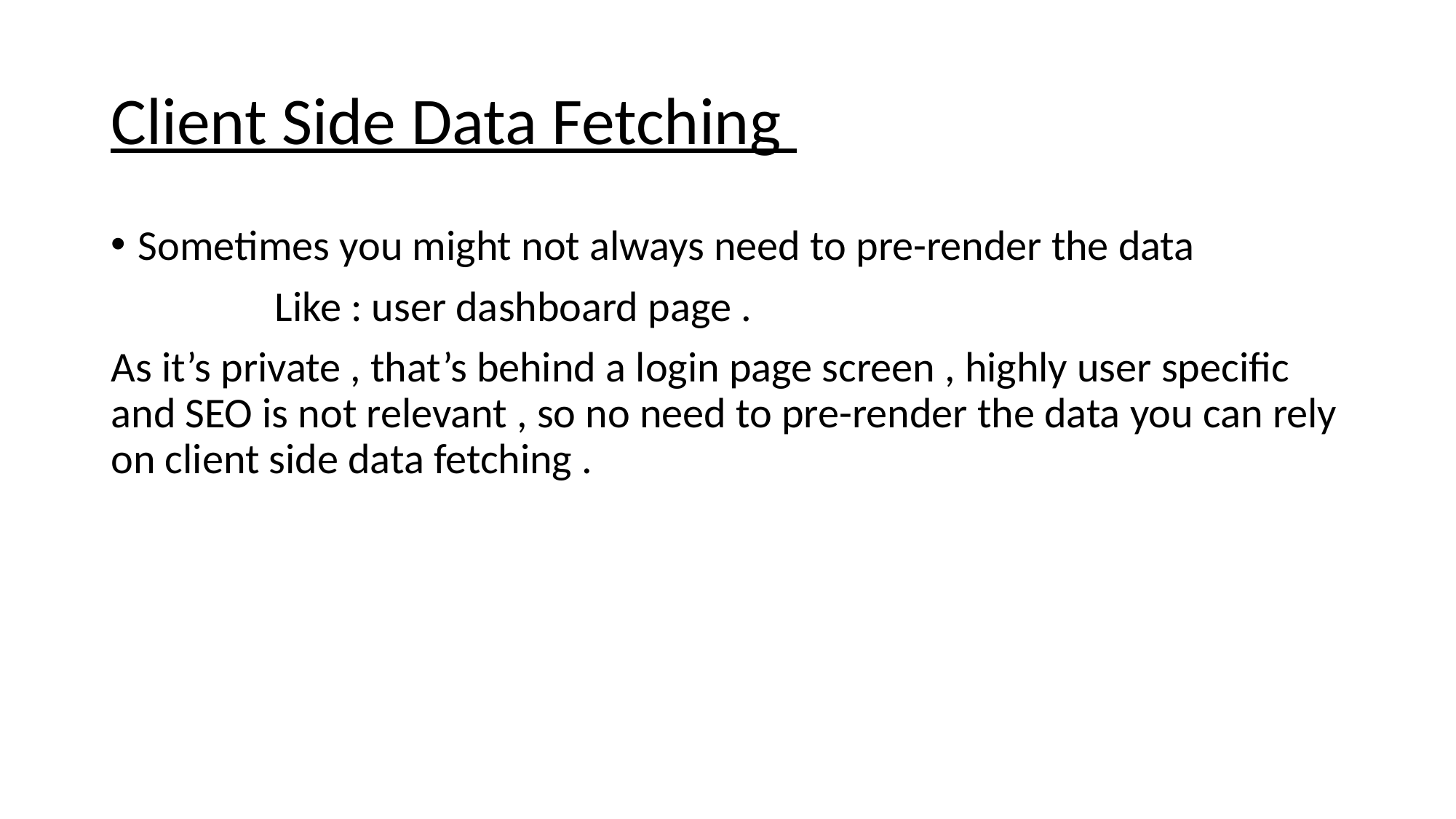

# Client Side Data Fetching
Sometimes you might not always need to pre-render the data
                 Like : user dashboard page .
As it’s private , that’s behind a login page screen , highly user specific and SEO is not relevant , so no need to pre-render the data you can rely on client side data fetching .